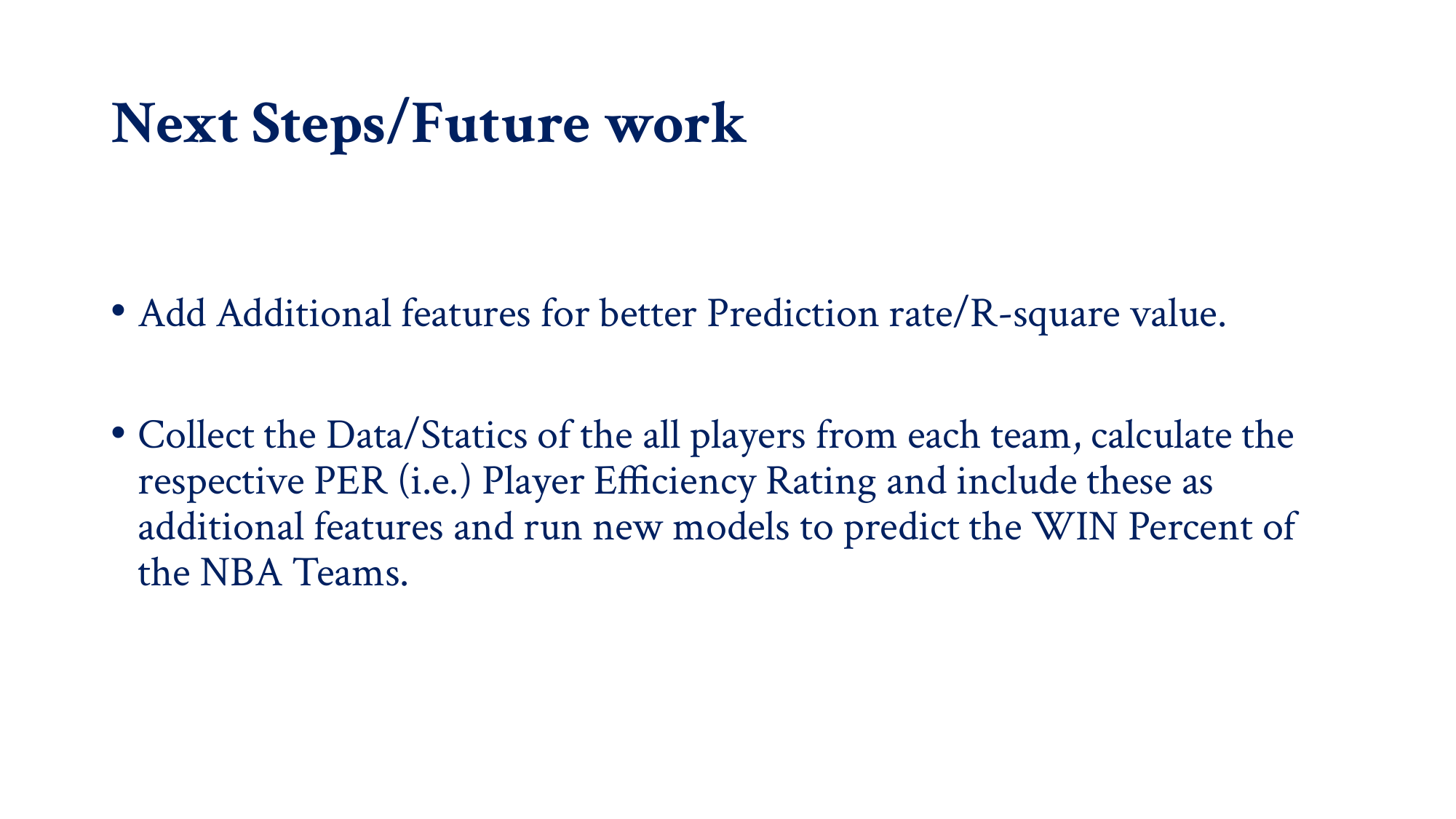

# Next Steps/Future work

Add Additional features for better Prediction rate/R-square value.

Collect the Data/Statics of the all players from each team, calculate the respective PER (i.e.) Player Efficiency Rating and include these as additional features and run new models to predict the WIN Percent of the NBA Teams.